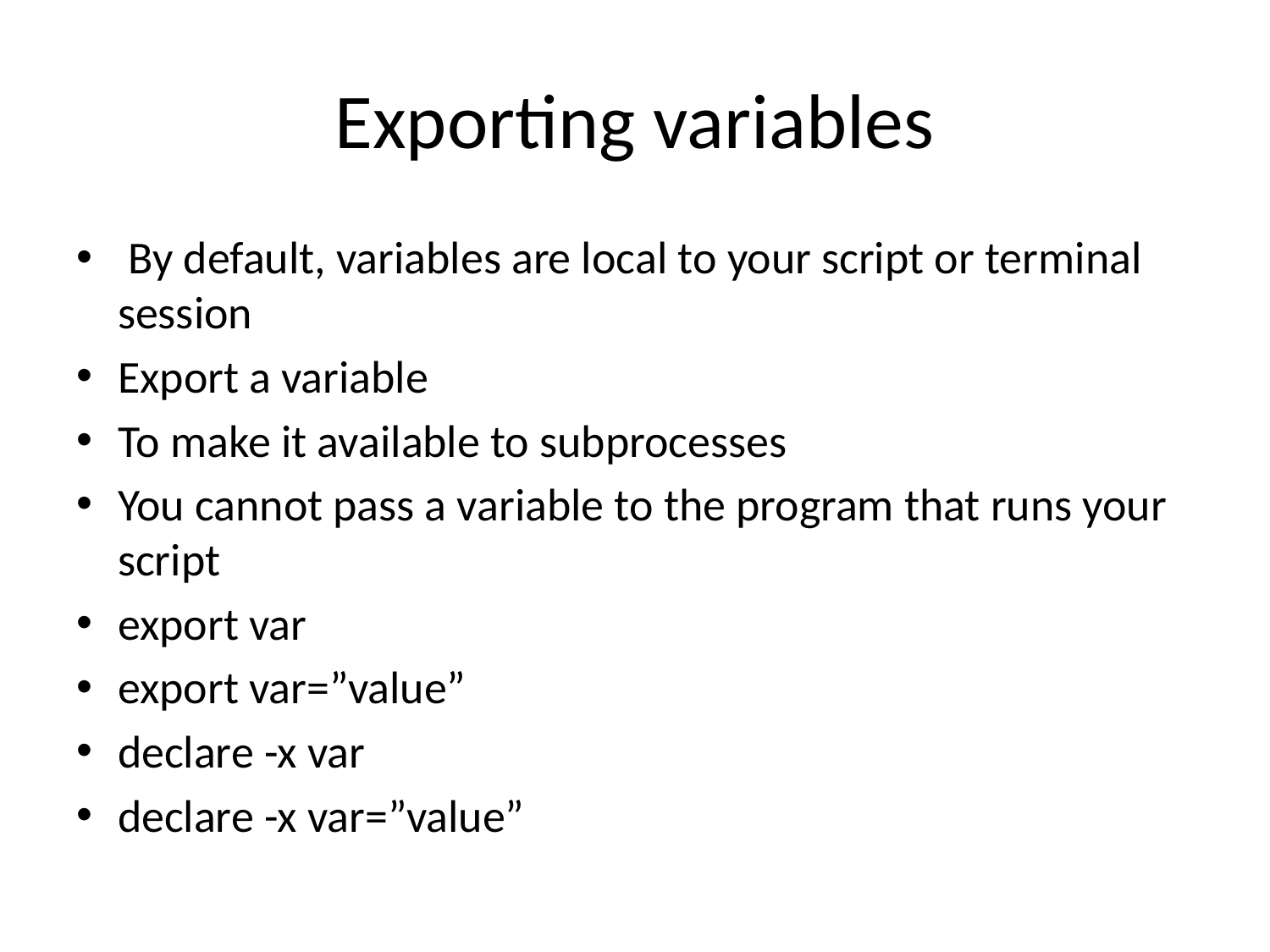

# Exporting variables
 By default, variables are local to your script or terminal session
Export a variable
To make it available to subprocesses
You cannot pass a variable to the program that runs your script
export var
export var=”value”
declare -x var
declare -x var=”value”